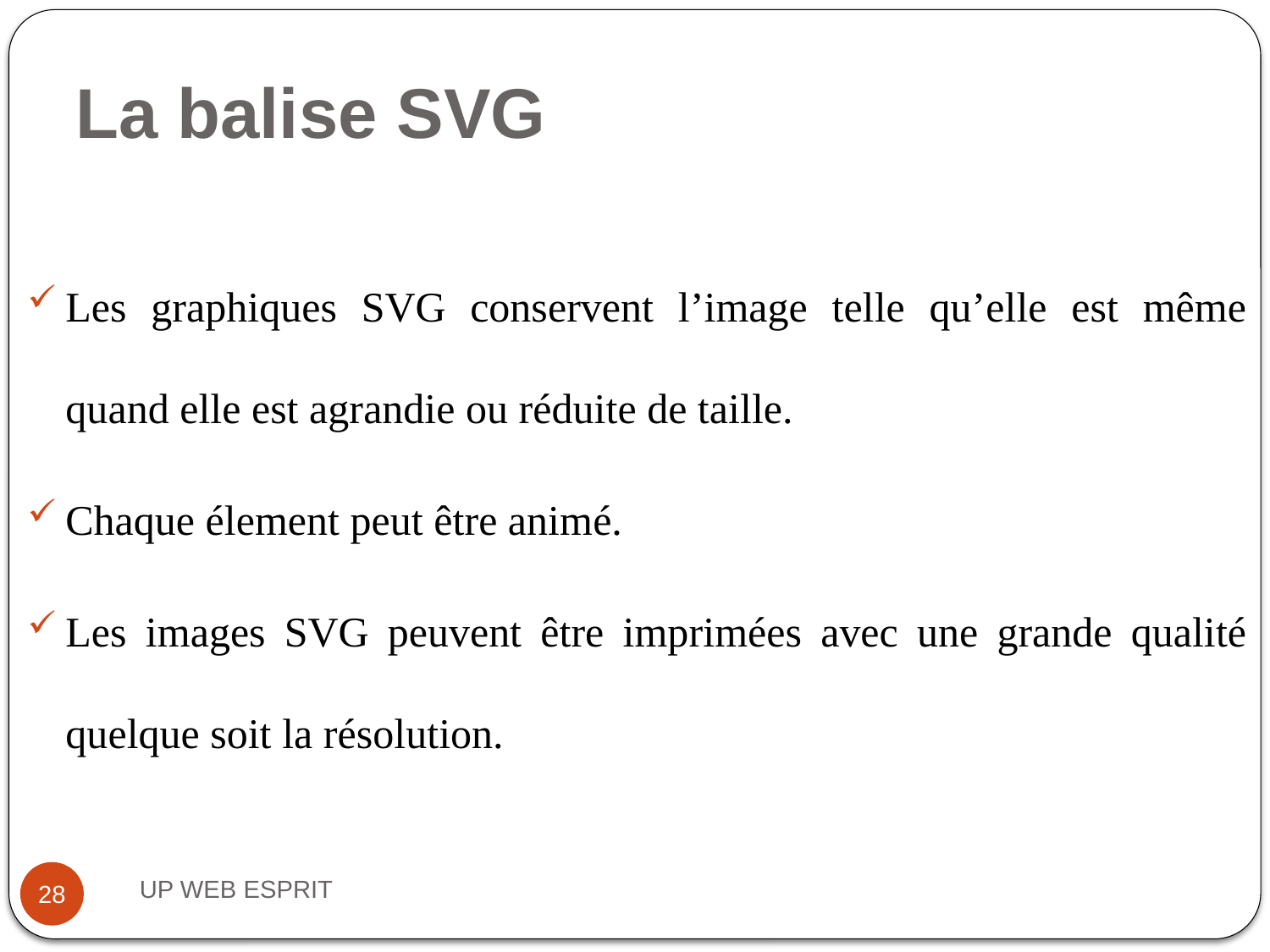

# La balise SVG
Les graphiques SVG conservent l’image telle qu’elle est même quand elle est agrandie ou réduite de taille.
Chaque élement peut être animé.
Les images SVG peuvent être imprimées avec une grande qualité quelque soit la résolution.

UP WEB ESPRIT
28